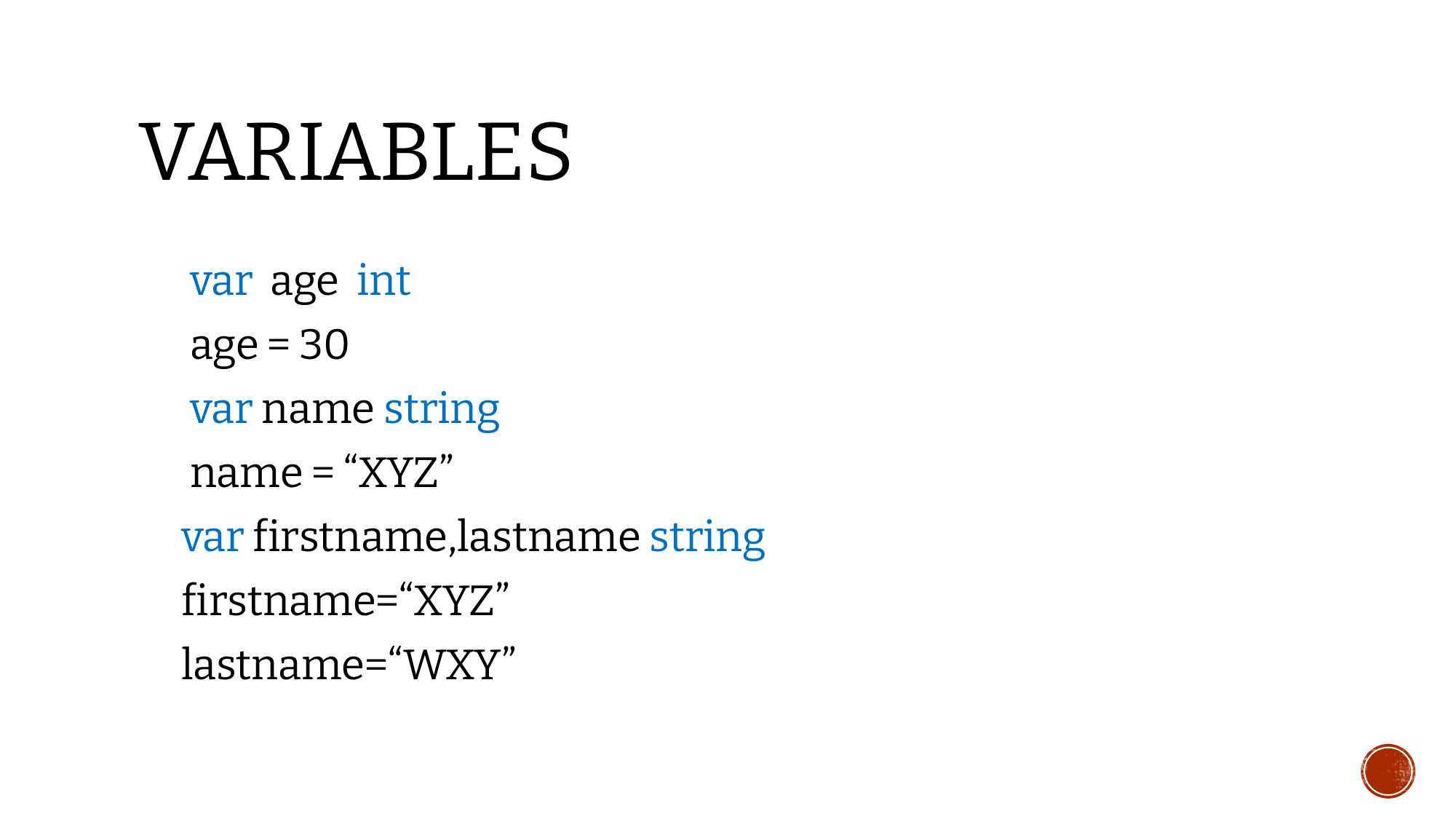

# Variables
      var  age  int
      age = 30
      var name string
      name = “XYZ”
     var firstname,lastname string
     firstname=“XYZ”
     lastname=“WXY”